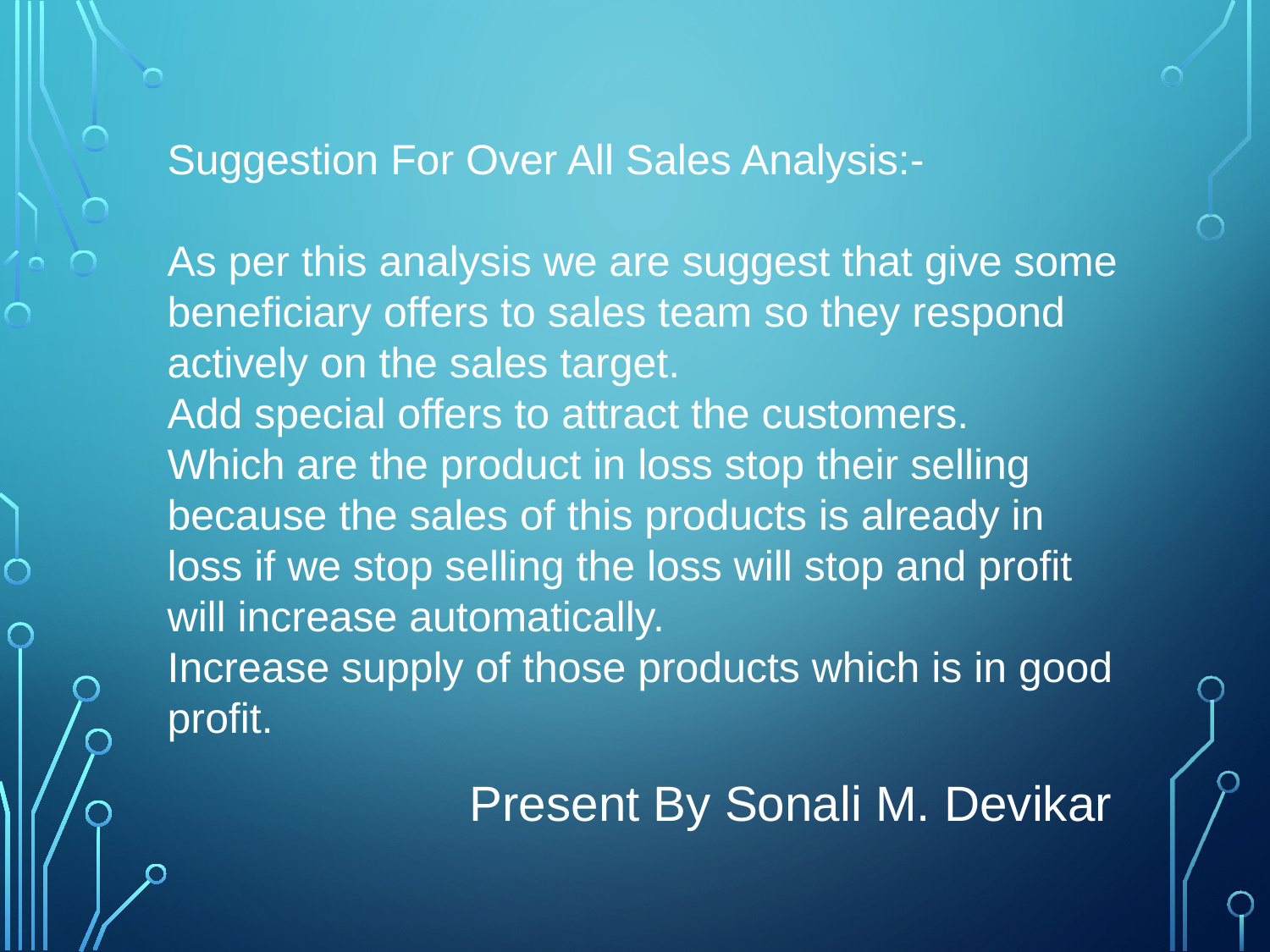

Suggestion For Over All Sales Analysis:-

As per this analysis we are suggest that give some beneficiary offers to sales team so they respond actively on the sales target.
Add special offers to attract the customers.
Which are the product in loss stop their selling because the sales of this products is already in loss if we stop selling the loss will stop and profit will increase automatically.
Increase supply of those products which is in good profit.
Present By Sonali M. Devikar